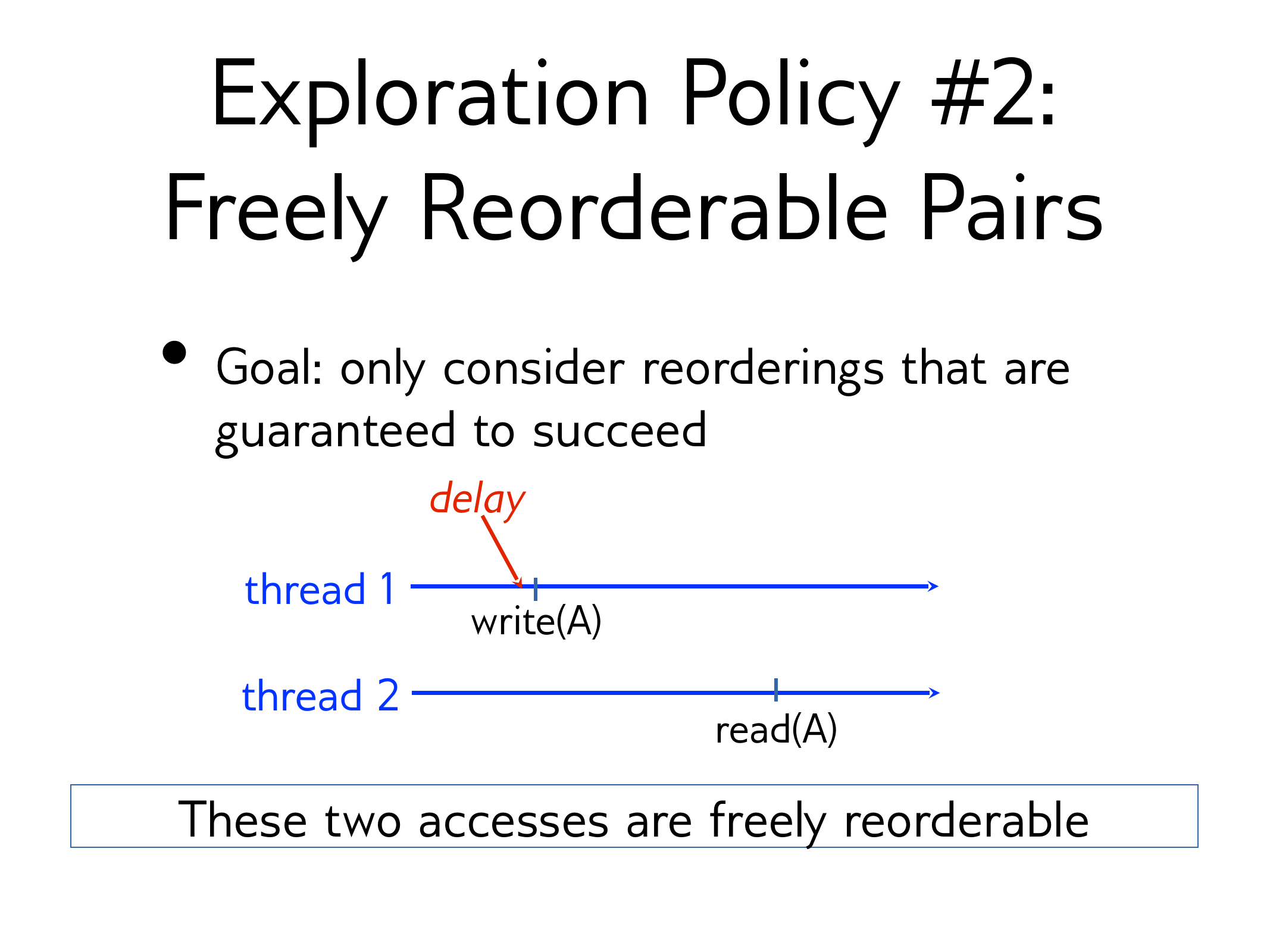

# Exploration Policy #2: Freely Reorderable Pairs
Goal: only consider reorderings that are guaranteed to succeed
delay

thread 1

write(A)
thread 2

read(A)
These two accesses are freely reorderable